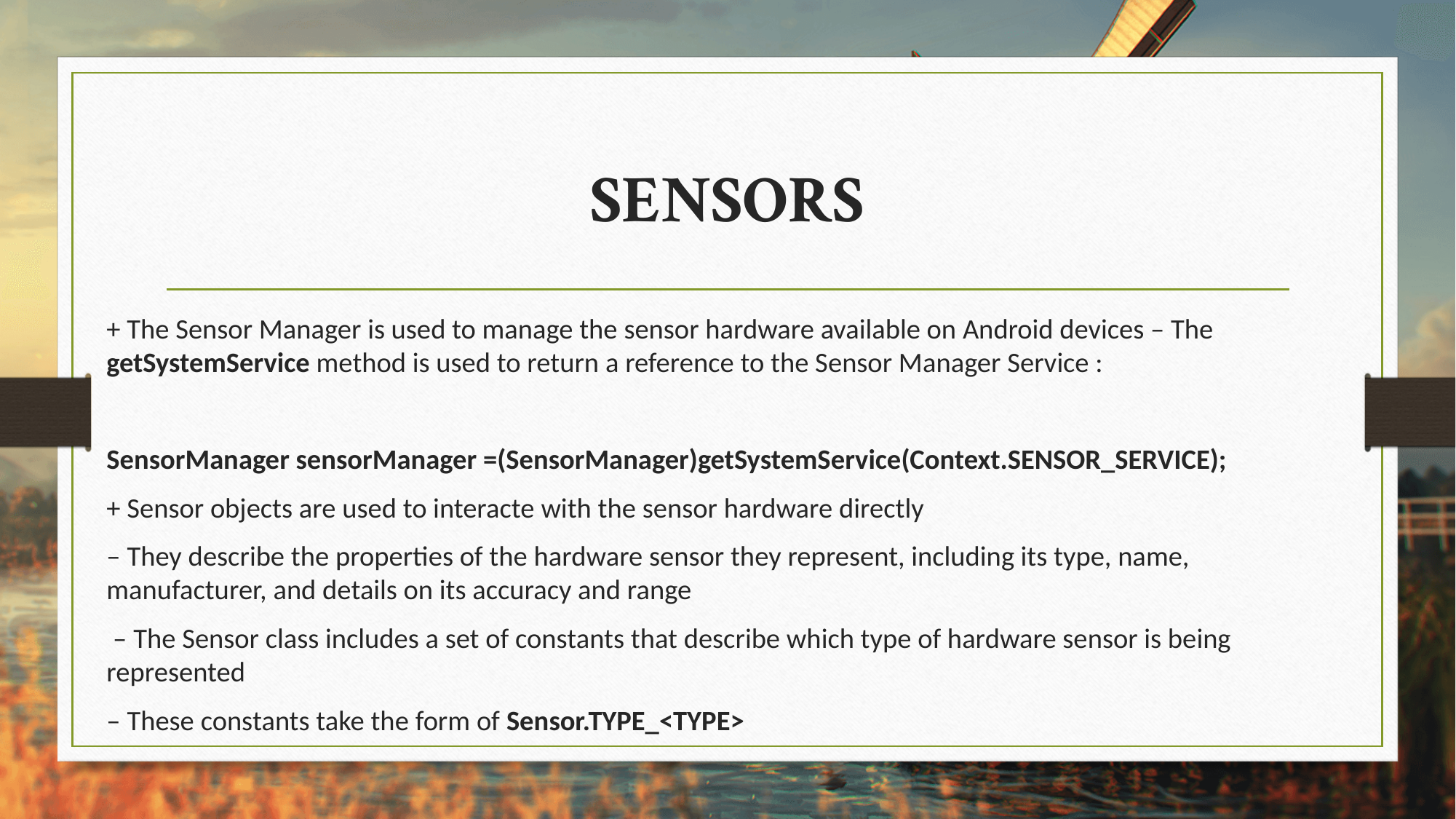

# SENSORS
+ The Sensor Manager is used to manage the sensor hardware available on Android devices – The getSystemService method is used to return a reference to the Sensor Manager Service :

SensorManager sensorManager =(SensorManager)getSystemService(Context.SENSOR_SERVICE);
+ Sensor objects are used to interacte with the sensor hardware directly
– They describe the properties of the hardware sensor they represent, including its type, name, manufacturer, and details on its accuracy and range
 – The Sensor class includes a set of constants that describe which type of hardware sensor is being represented
– These constants take the form of Sensor.TYPE_<TYPE>